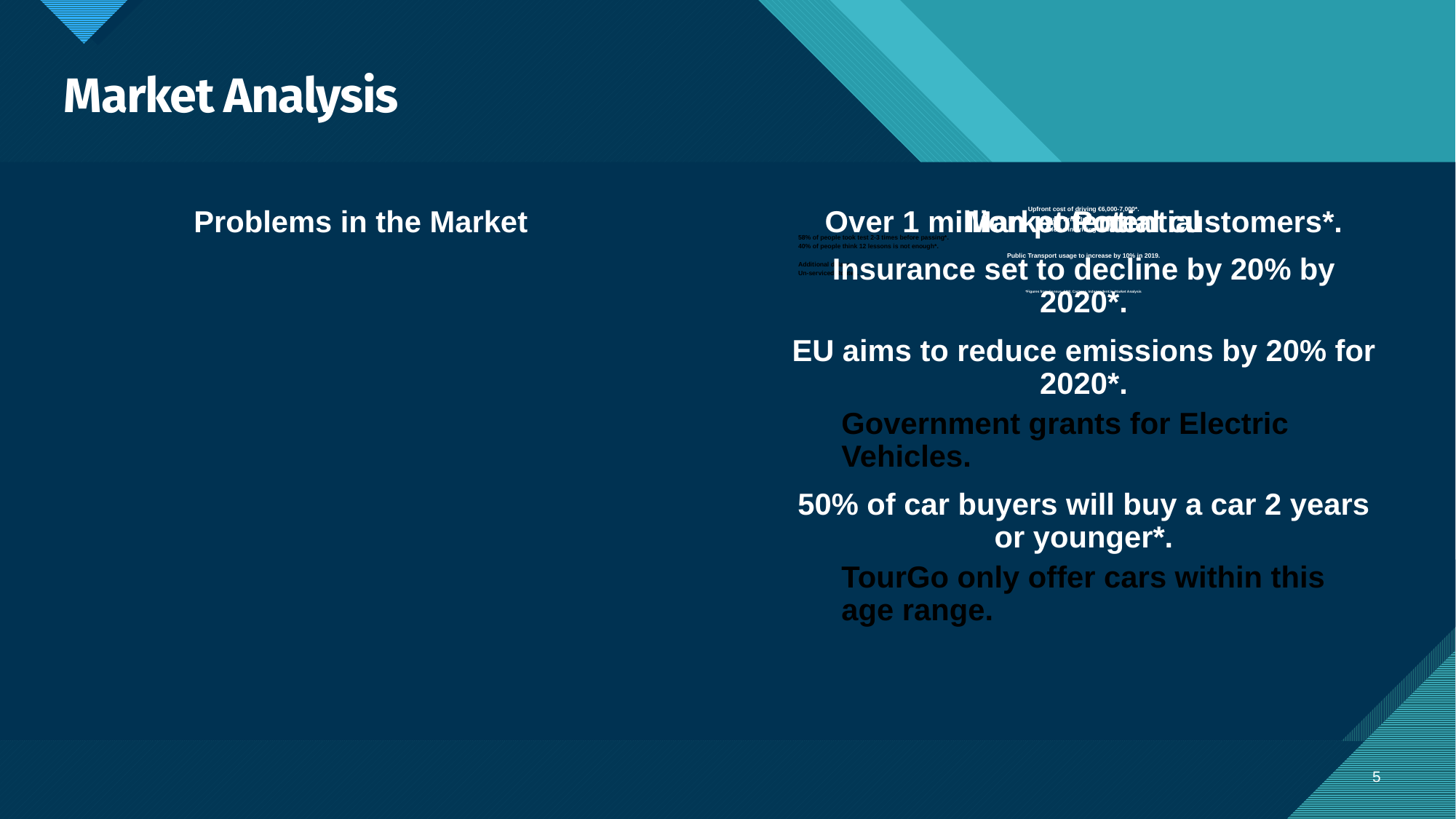

# Market Analysis
Problems in the Market
Market Potential
Upfront cost of driving €6,000-7,000*.
House Price Increase 57%*.
Problems in driving education:
58% of people took test 2-3 times before passing*.
40% of people think 12 lessons is not enough*.
Public Transport usage to increase by 10% in 2019.
Additional delays.
Un-serviced Routes.

*Figures from Census, SIMI, Carzone, Independent.ie, Market Analysis

Over 1 million potential customers*.
Insurance set to decline by 20% by 2020*.
EU aims to reduce emissions by 20% for 2020*.
Government grants for Electric Vehicles.
50% of car buyers will buy a car 2 years or younger*.
TourGo only offer cars within this age range.

5